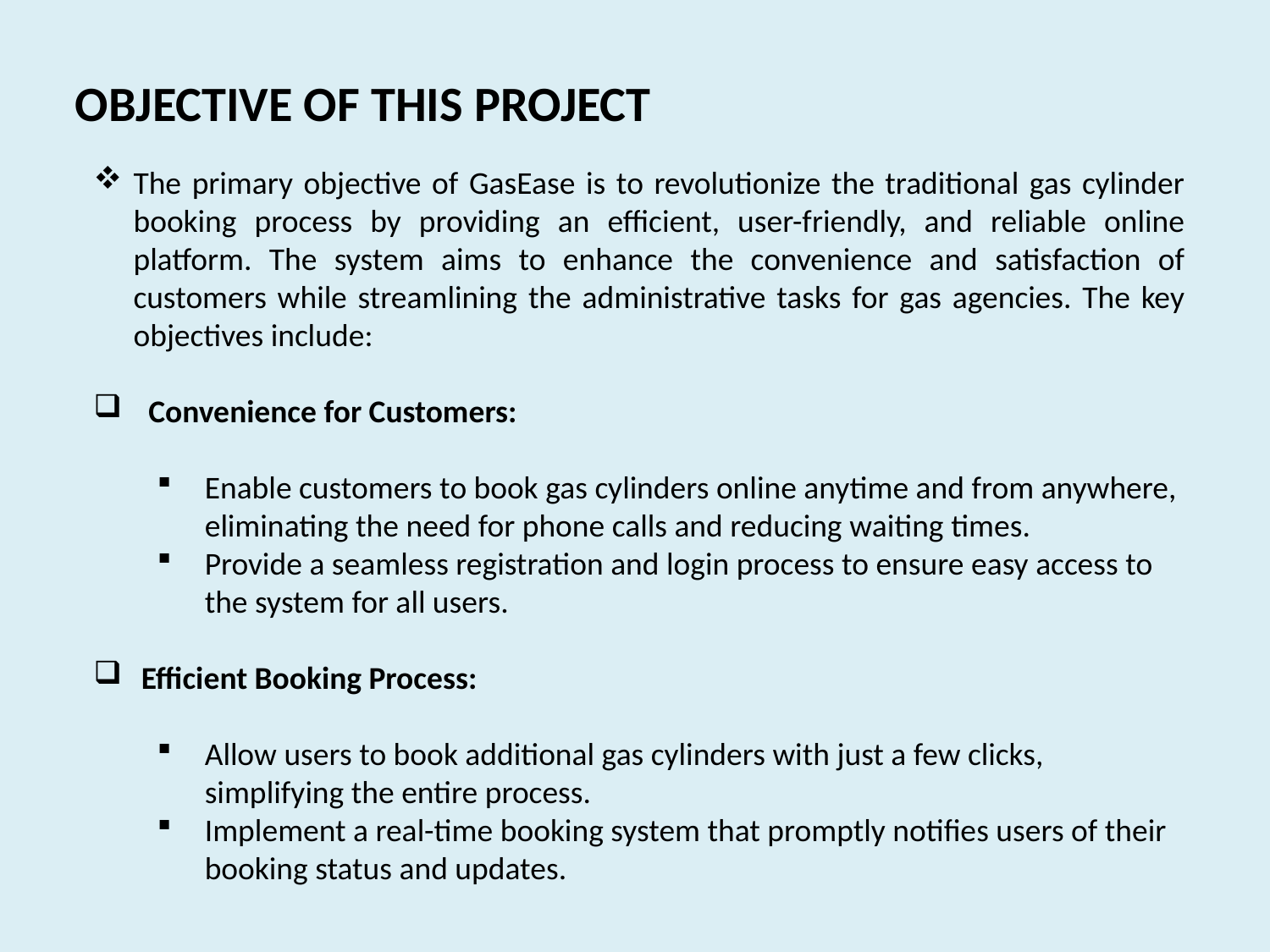

OBJECTIVE OF THIS PROJECT
The primary objective of GasEase is to revolutionize the traditional gas cylinder booking process by providing an efficient, user-friendly, and reliable online platform. The system aims to enhance the convenience and satisfaction of customers while streamlining the administrative tasks for gas agencies. The key objectives include:

 Convenience for Customers:

Enable customers to book gas cylinders online anytime and from anywhere, eliminating the need for phone calls and reducing waiting times.
Provide a seamless registration and login process to ensure easy access to the system for all users.

Efficient Booking Process:

Allow users to book additional gas cylinders with just a few clicks, simplifying the entire process.
Implement a real-time booking system that promptly notifies users of their booking status and updates.